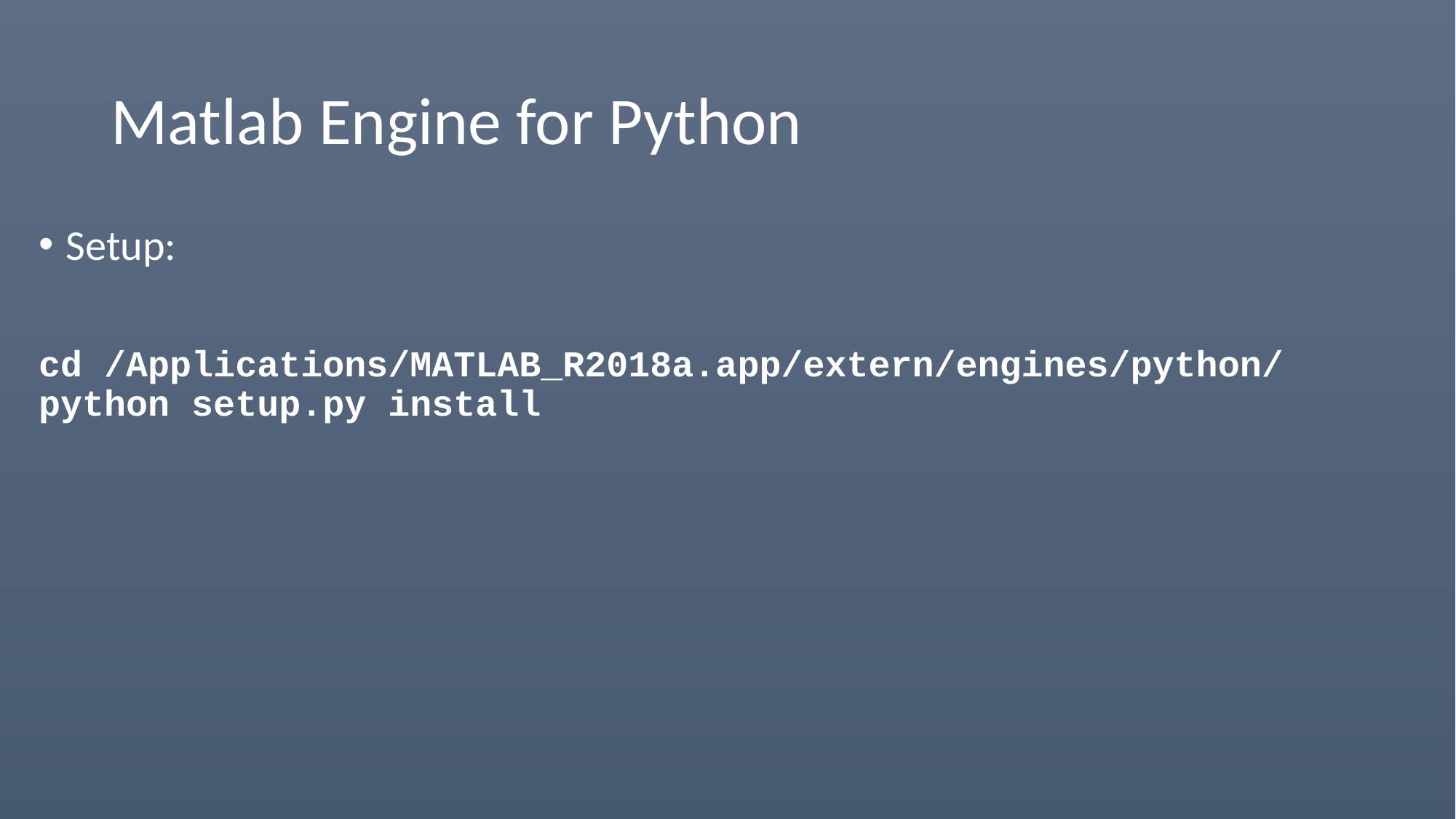

# Matlab Engine for Python
Setup:

cd /Applications/MATLAB_R2018a.app/extern/engines/python/
python setup.py install